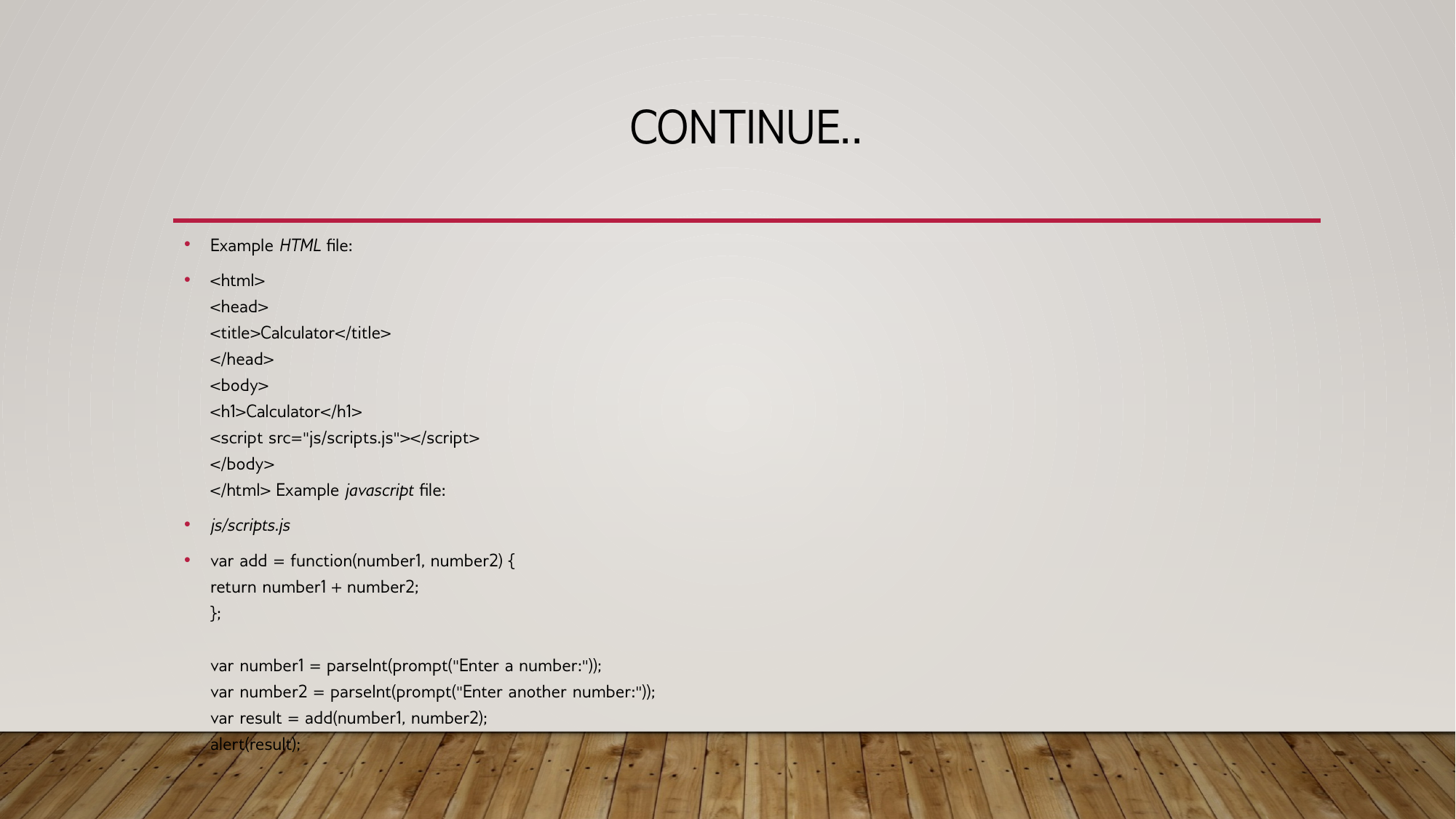

# Continue..
Example HTML file:
<html>
<head>
<title>Calculator</title>
</head>
<body>
<h1>Calculator</h1>
<script src="js/scripts.js"></script>
</body>
</html> Example javascript file:
js/scripts.js
var add = function(number1, number2) {
return number1 + number2;
};
var number1 = parseInt(prompt("Enter a number:"));
var number2 = parseInt(prompt("Enter another number:"));
var result = add(number1, number2);
alert(result);